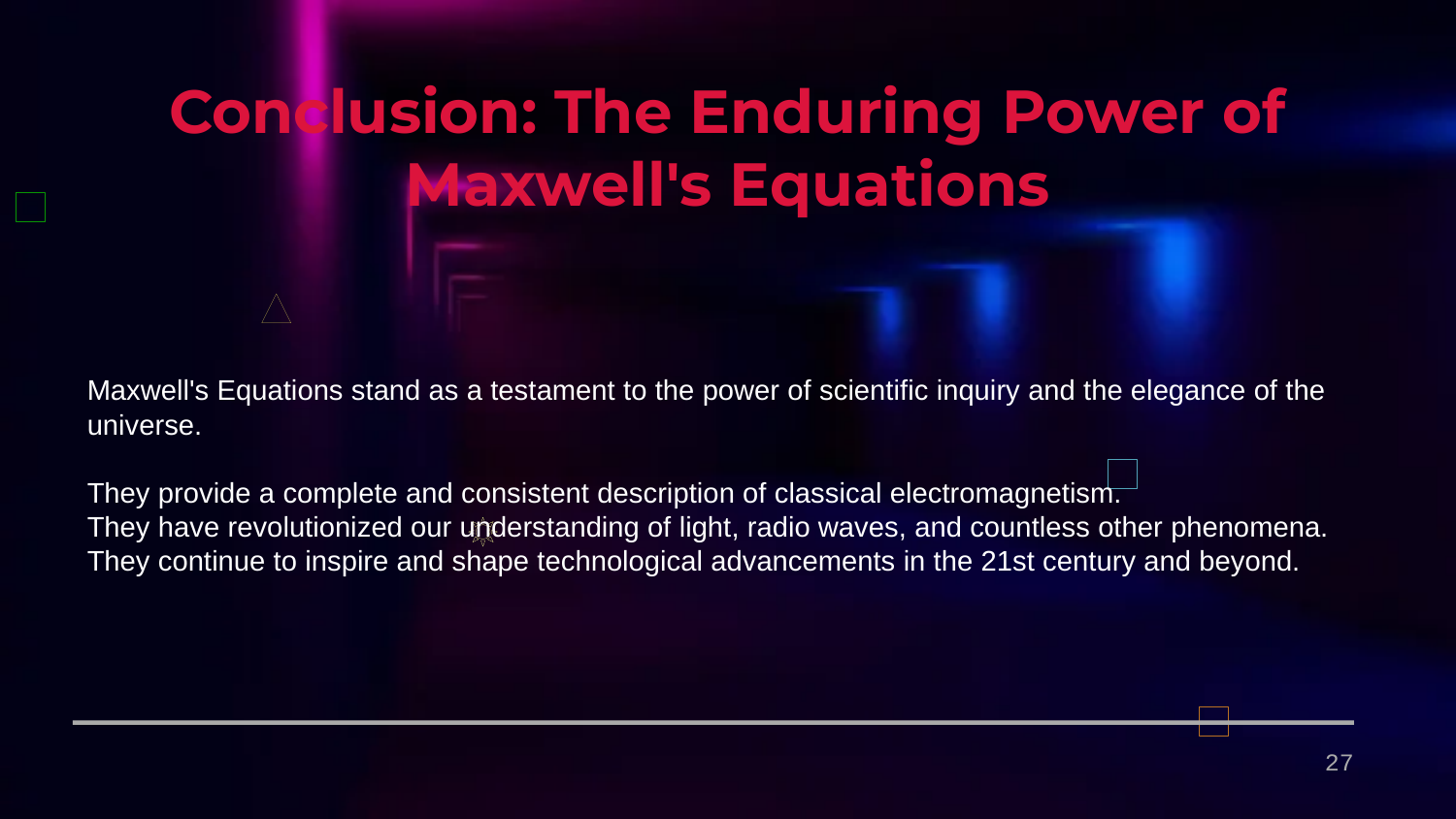

Conclusion: The Enduring Power of Maxwell's Equations

Maxwell's Equations stand as a testament to the power of scientific inquiry and the elegance of the universe.

They provide a complete and consistent description of classical electromagnetism.
They have revolutionized our understanding of light, radio waves, and countless other phenomena.
They continue to inspire and shape technological advancements in the 21st century and beyond.

27